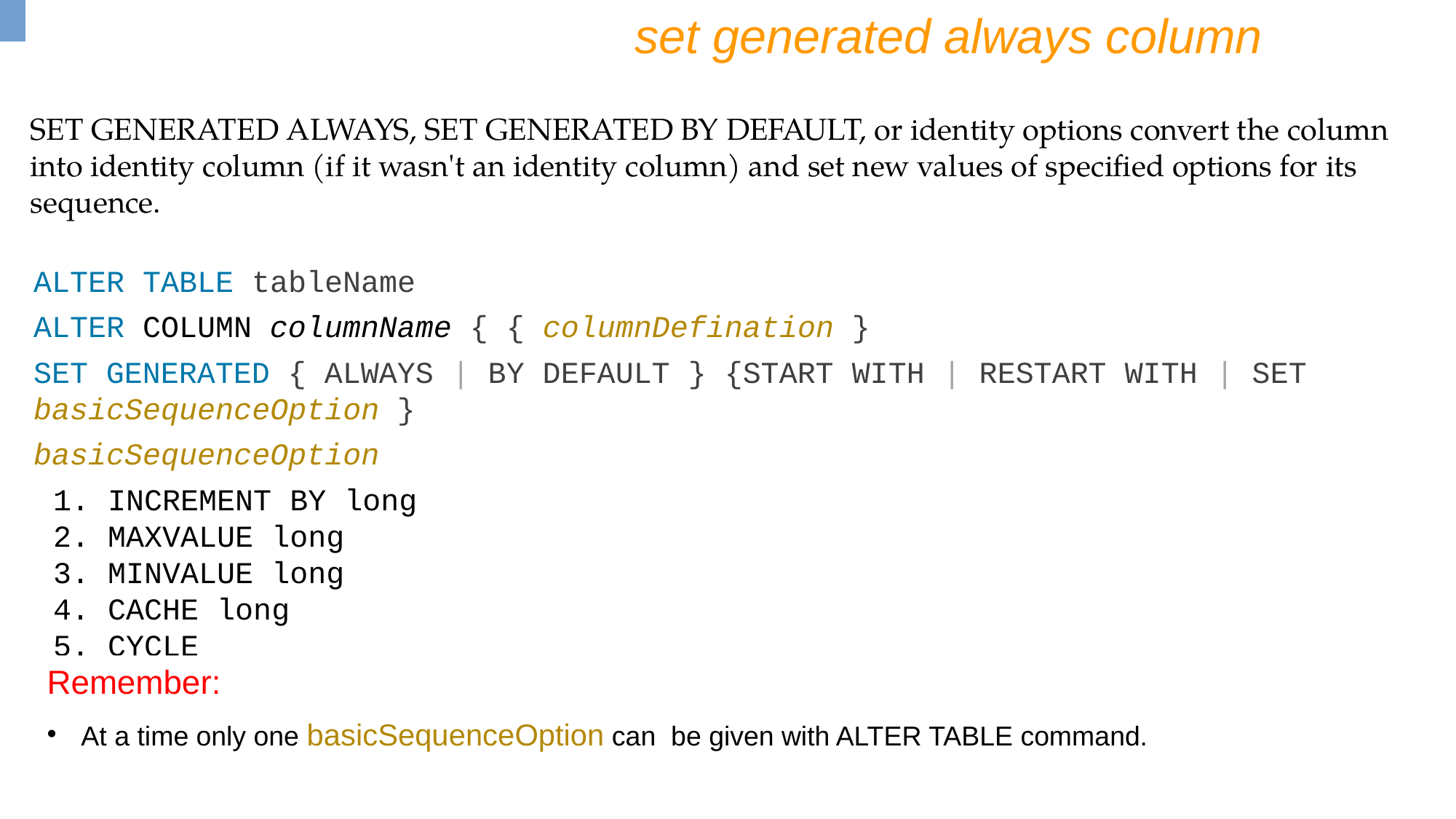

set generated always column
SET GENERATED ALWAYS, SET GENERATED BY DEFAULT, or identity options convert the column into identity column (if it wasn't an identity column) and set new values of specified options for its sequence.
ALTER TABLE tableName
ALTER COLUMN columnName { { columnDefination }
SET GENERATED { ALWAYS | BY DEFAULT } {START WITH | RESTART WITH | SET basicSequenceOption }
basicSequenceOption
INCREMENT BY long
MAXVALUE long
MINVALUE long
CACHE long
CYCLE
Remember:

At a time only one basicSequenceOption can  be given with ALTER TABLE command.